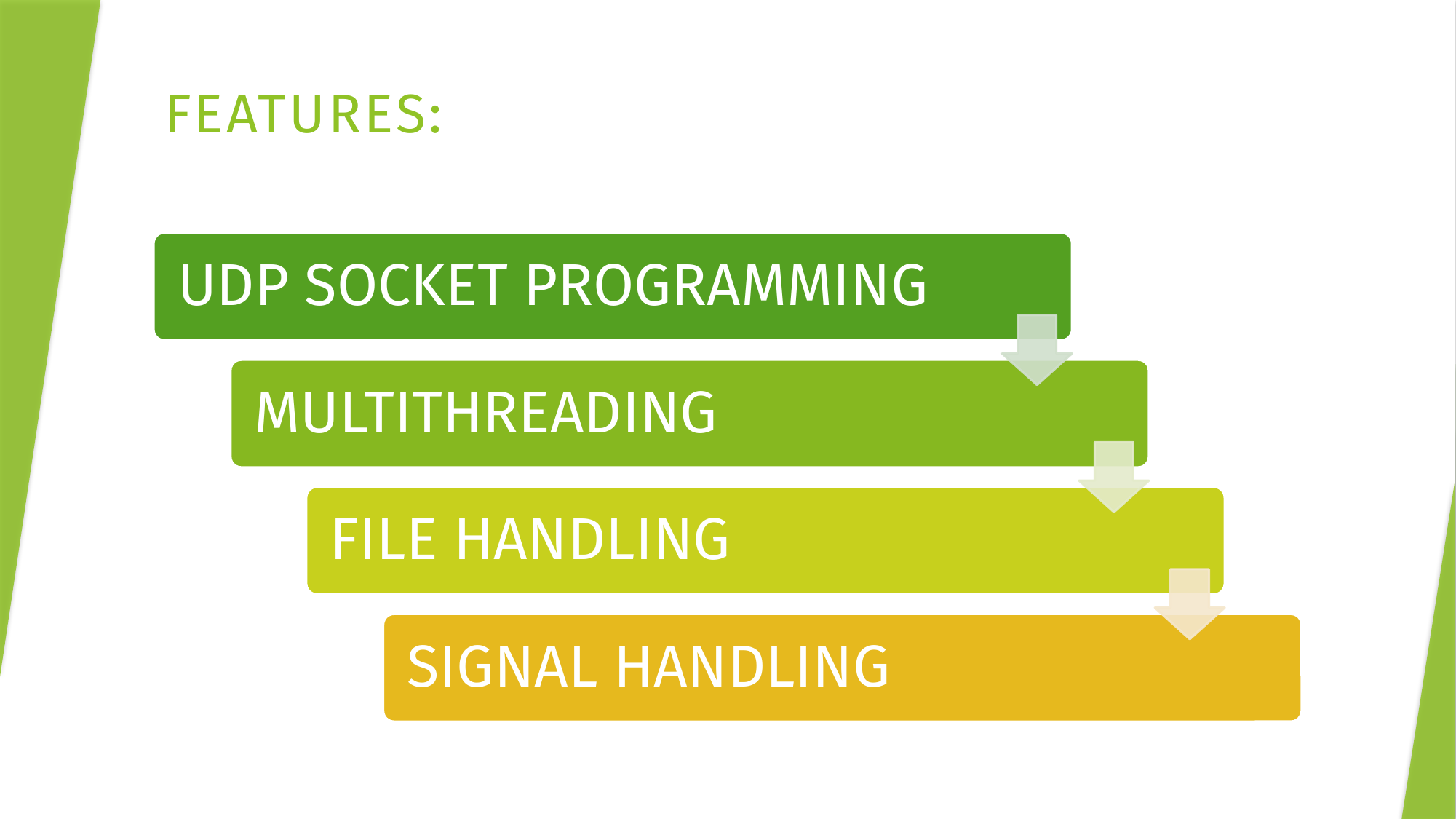

Features:
UDP SOCKET PROGRAMMING
MULTITHREADING
FILE HANDLING
SIGNAL HANDLING